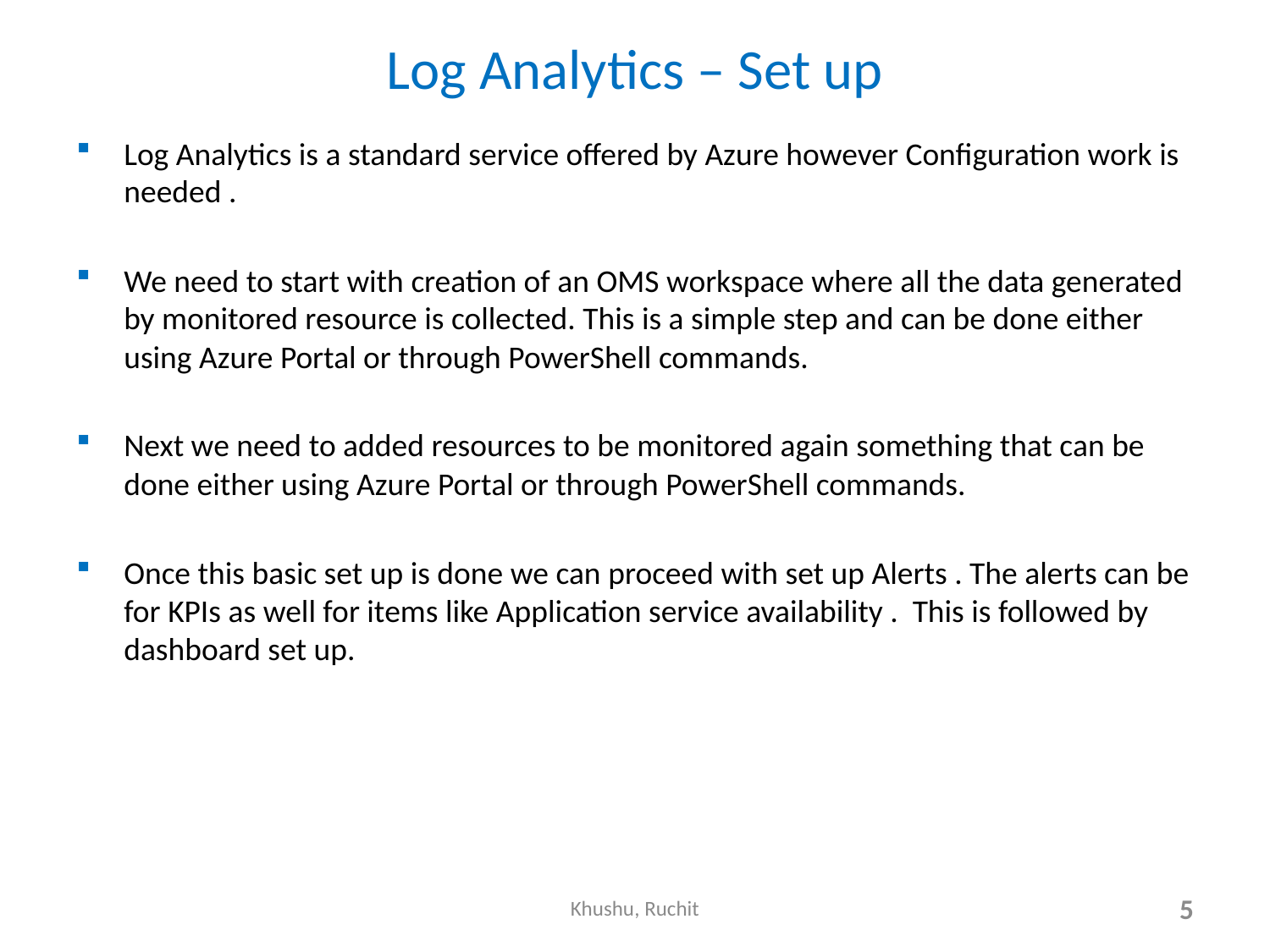

# Log Analytics – Set up
Log Analytics is a standard service offered by Azure however Configuration work is needed .

We need to start with creation of an OMS workspace where all the data generated by monitored resource is collected. This is a simple step and can be done either using Azure Portal or through PowerShell commands.

Next we need to added resources to be monitored again something that can be done either using Azure Portal or through PowerShell commands.

Once this basic set up is done we can proceed with set up Alerts . The alerts can be for KPIs as well for items like Application service availability .  This is followed by dashboard set up.

Khushu, Ruchit
5